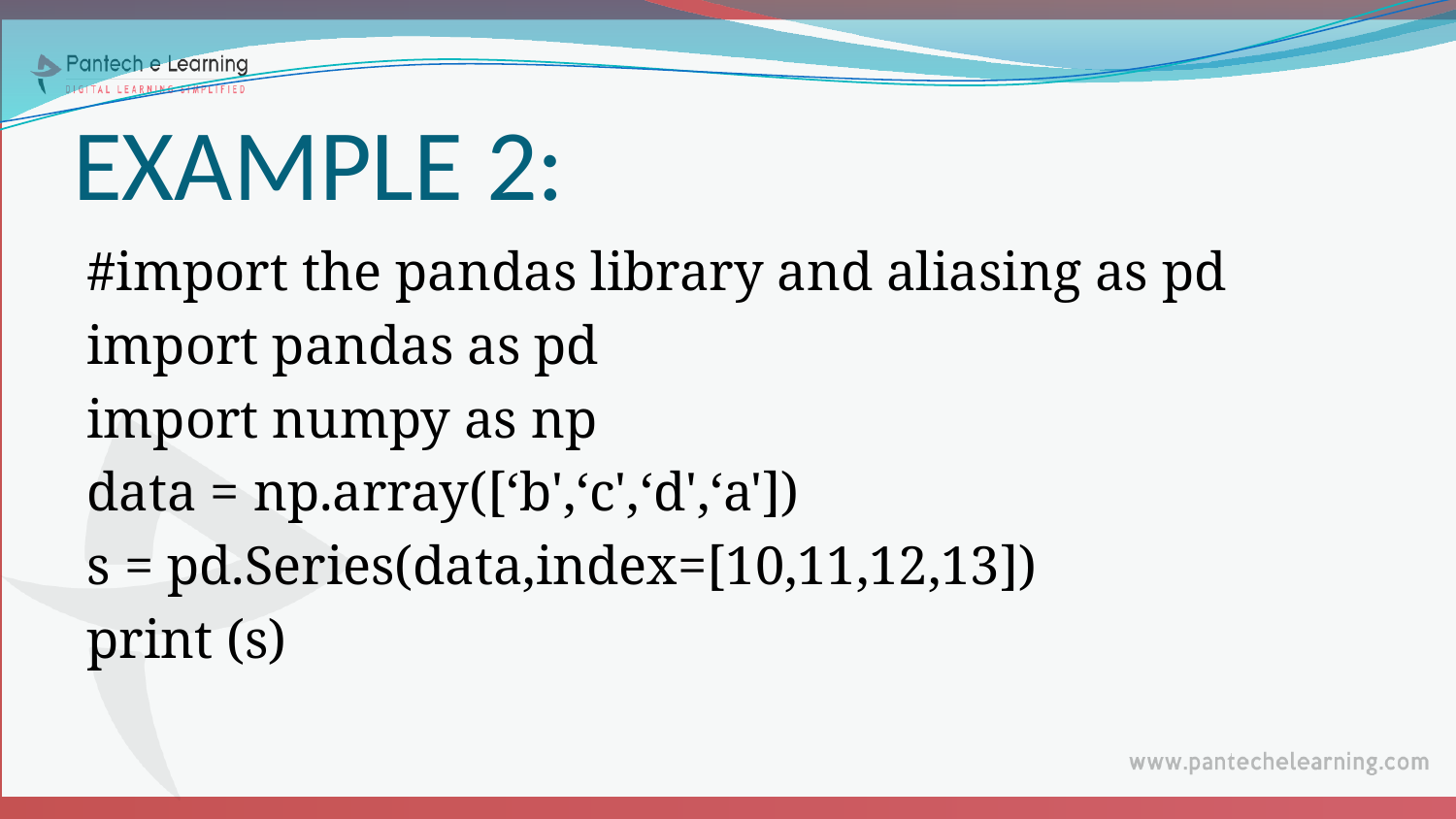

# EXAMPLE 2:
#import the pandas library and aliasing as pd
import pandas as pd
import numpy as np
data = np.array([‘b',‘c',‘d',‘a'])
s = pd.Series(data,index=[10,11,12,13])
print (s)